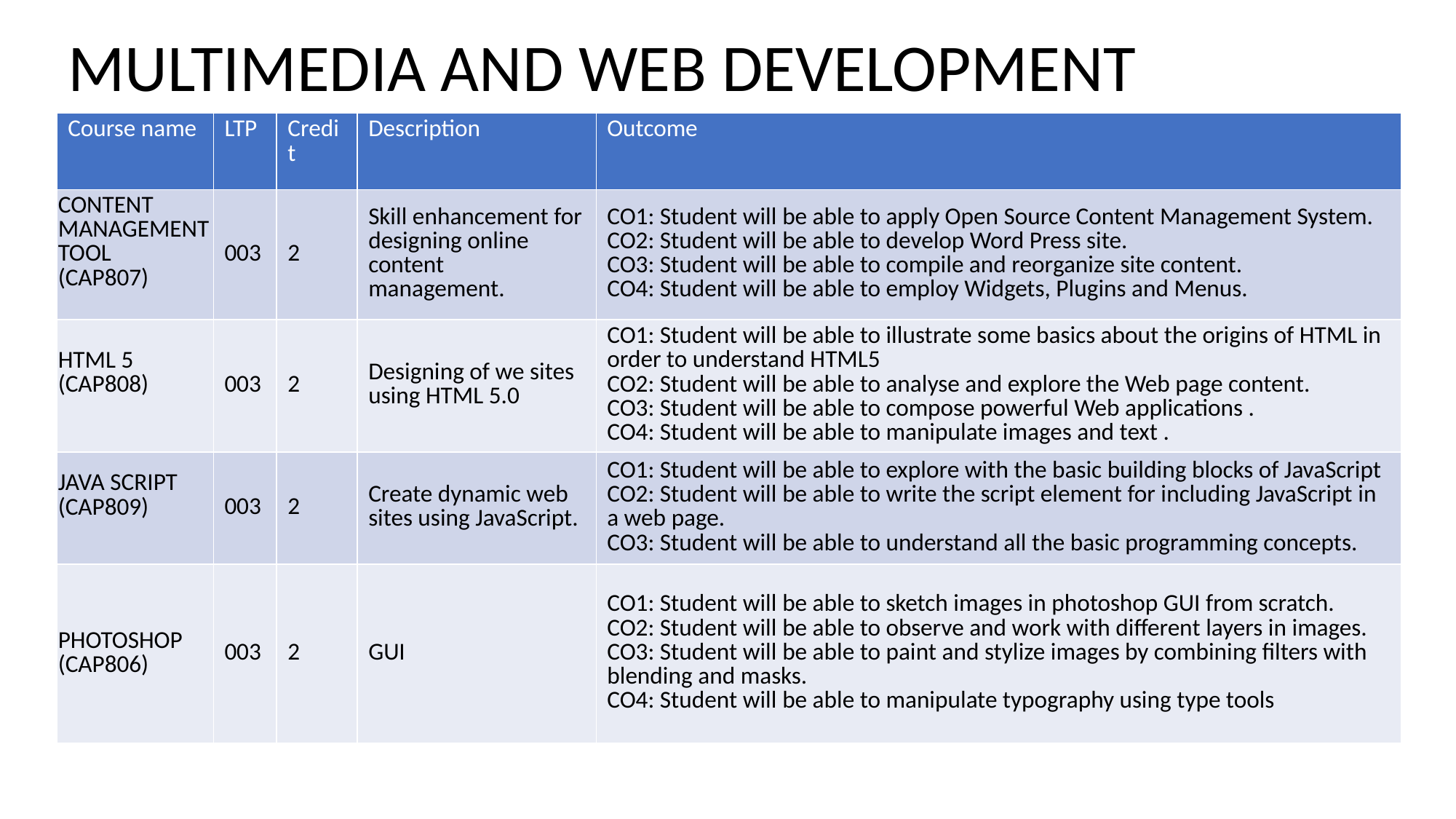

# MULTIMEDIA AND WEB DEVELOPMENT
| Course name | LTP | Credit | Description | Outcome |
| --- | --- | --- | --- | --- |
| CONTENT MANAGEMENT TOOL (CAP807) | 003 | 2 | Skill enhancement for designing online content management. | CO1: Student will be able to apply Open Source Content Management System. CO2: Student will be able to develop Word Press site. CO3: Student will be able to compile and reorganize site content. CO4: Student will be able to employ Widgets, Plugins and Menus. |
| HTML 5 (CAP808) | 003 | 2 | Designing of we sites using HTML 5.0 | CO1: Student will be able to illustrate some basics about the origins of HTML in order to understand HTML5 CO2: Student will be able to analyse and explore the Web page content. CO3: Student will be able to compose powerful Web applications . CO4: Student will be able to manipulate images and text . |
| JAVA SCRIPT (CAP809) | 003 | 2 | Create dynamic web sites using JavaScript. | CO1: Student will be able to explore with the basic building blocks of JavaScript CO2: Student will be able to write the script element for including JavaScript in a web page. CO3: Student will be able to understand all the basic programming concepts. |
| PHOTOSHOP (CAP806) | 003 | 2 | GUI | CO1: Student will be able to sketch images in photoshop GUI from scratch. CO2: Student will be able to observe and work with different layers in images. CO3: Student will be able to paint and stylize images by combining filters with blending and masks. CO4: Student will be able to manipulate typography using type tools |